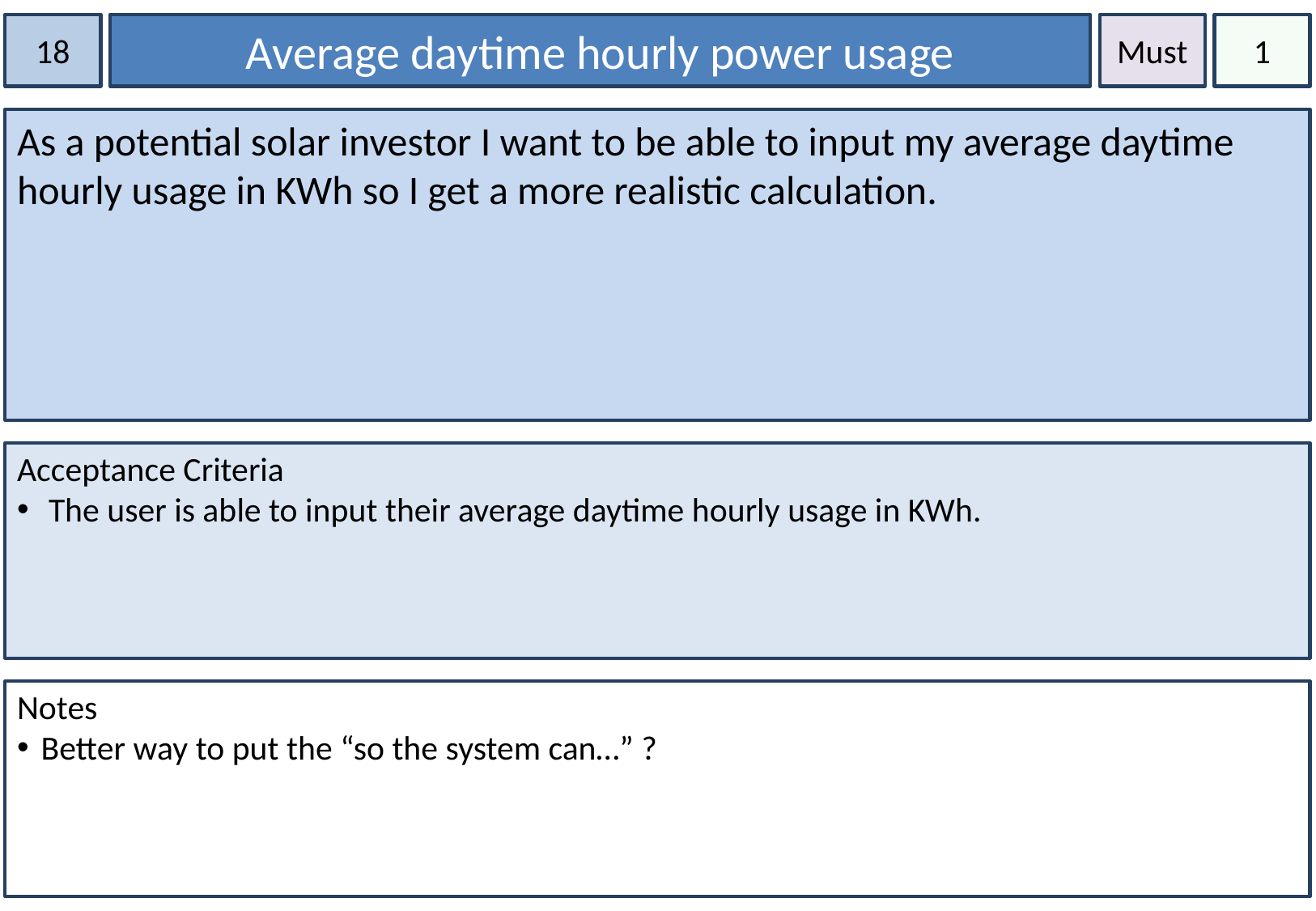

18
Average daytime hourly power usage
Must
1
As a potential solar investor I want to be able to input my average daytime hourly usage in KWh so I get a more realistic calculation.
Acceptance Criteria
 The user is able to input their average daytime hourly usage in KWh.
Notes
Better way to put the “so the system can…” ?